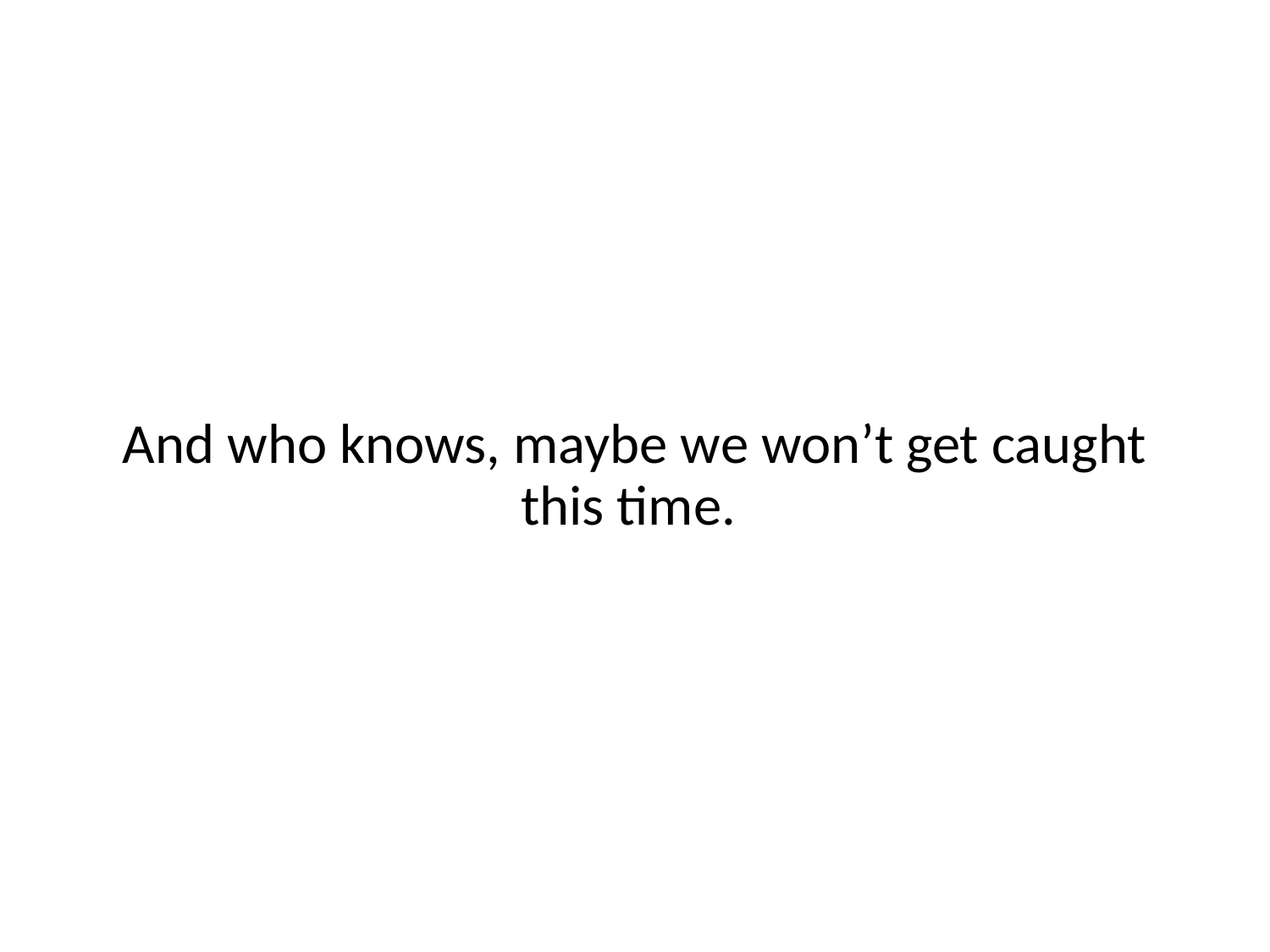

# And who knows, maybe we won’t get caught this time.